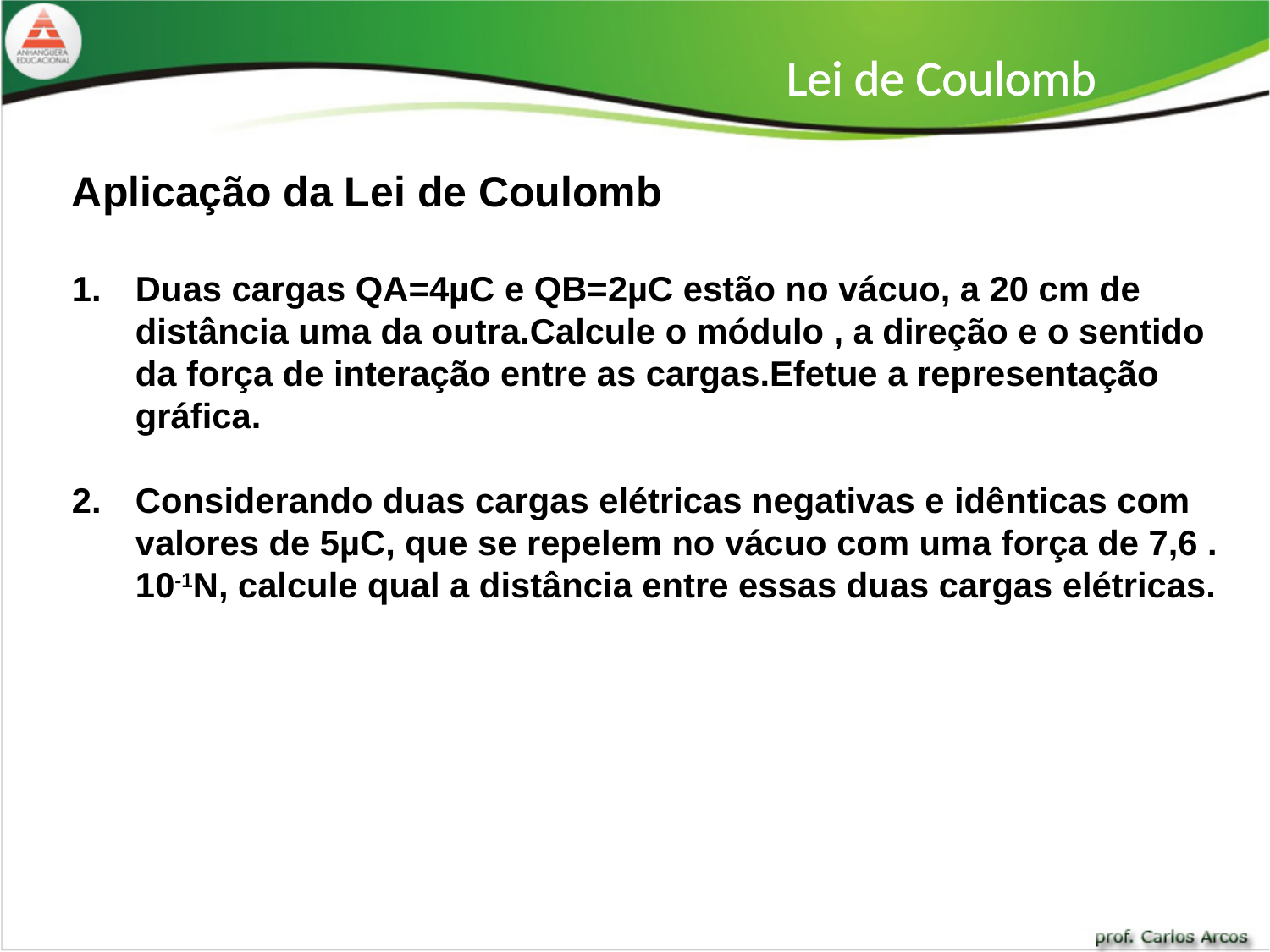

Lei de Coulomb

Aplicação da Lei de Coulomb

Duas cargas QA=4µC e QB=2µC estão no vácuo, a 20 cm de distância uma da outra.Calcule o módulo , a direção e o sentido da força de interação entre as cargas.Efetue a representação gráfica.

Considerando duas cargas elétricas negativas e idênticas com valores de 5µC, que se repelem no vácuo com uma força de 7,6 . 10-1N, calcule qual a distância entre essas duas cargas elétricas.